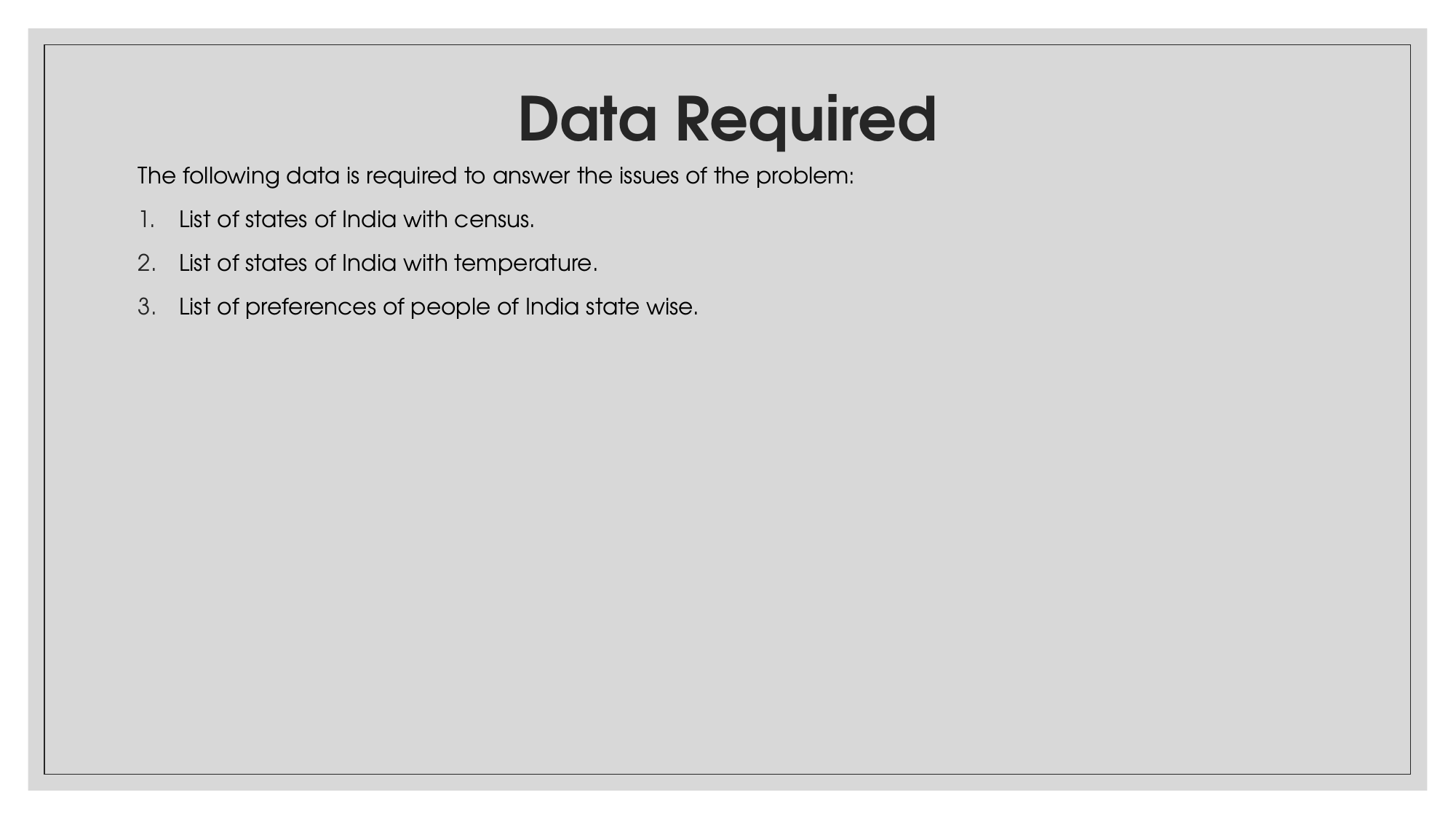

# Data Required
The following data is required to answer the issues of the problem:
List of states of India with census.
List of states of India with temperature.
List of preferences of people of India state wise.